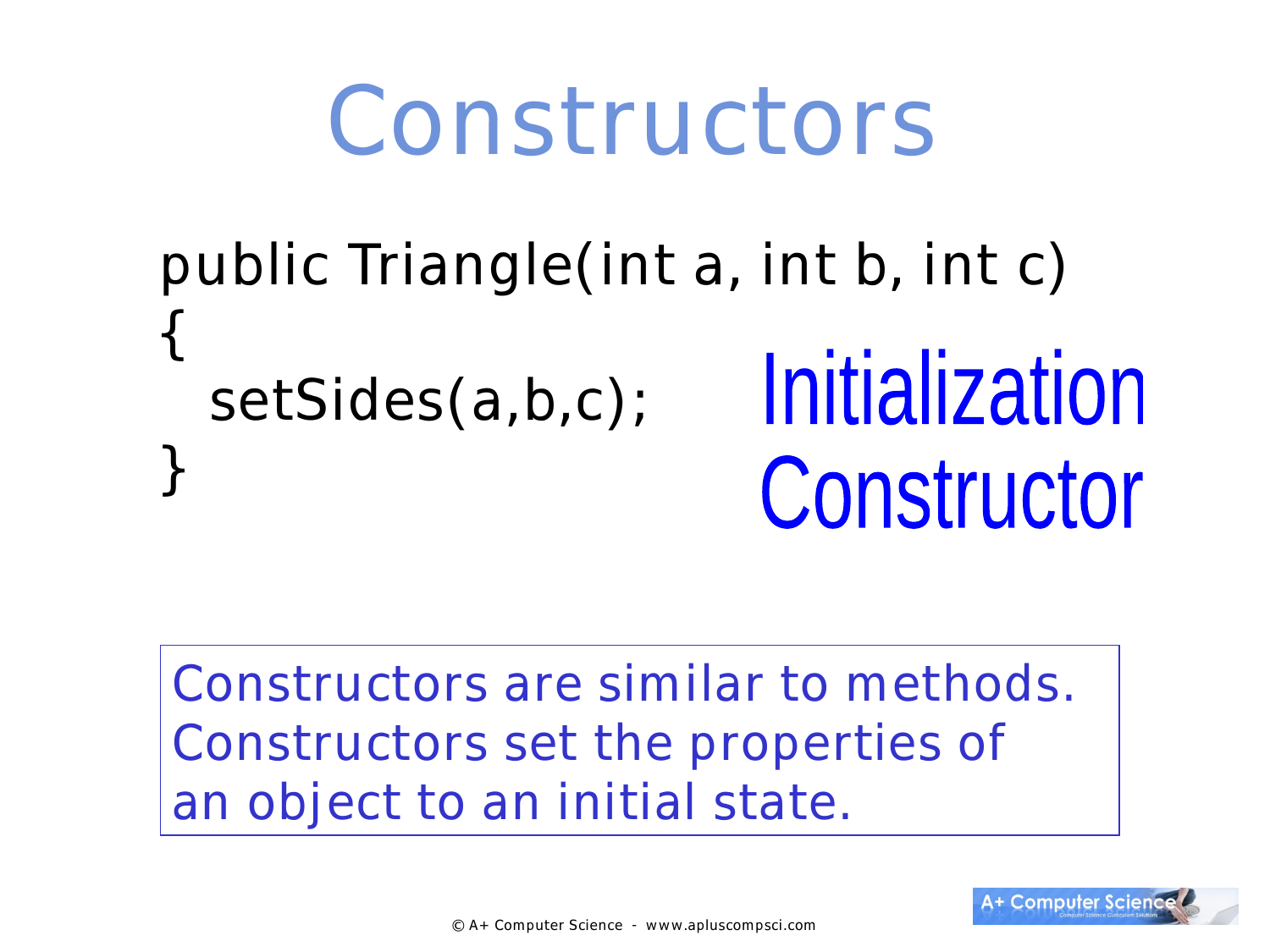

Constructors
public Triangle(int a, int b, int c)
{
   setSides(a,b,c);
}
Initialization
Constructor
Constructors are similar to methods.
Constructors set the properties of
an object to an initial state.

© A+ Computer Science  -  www.apluscompsci.com